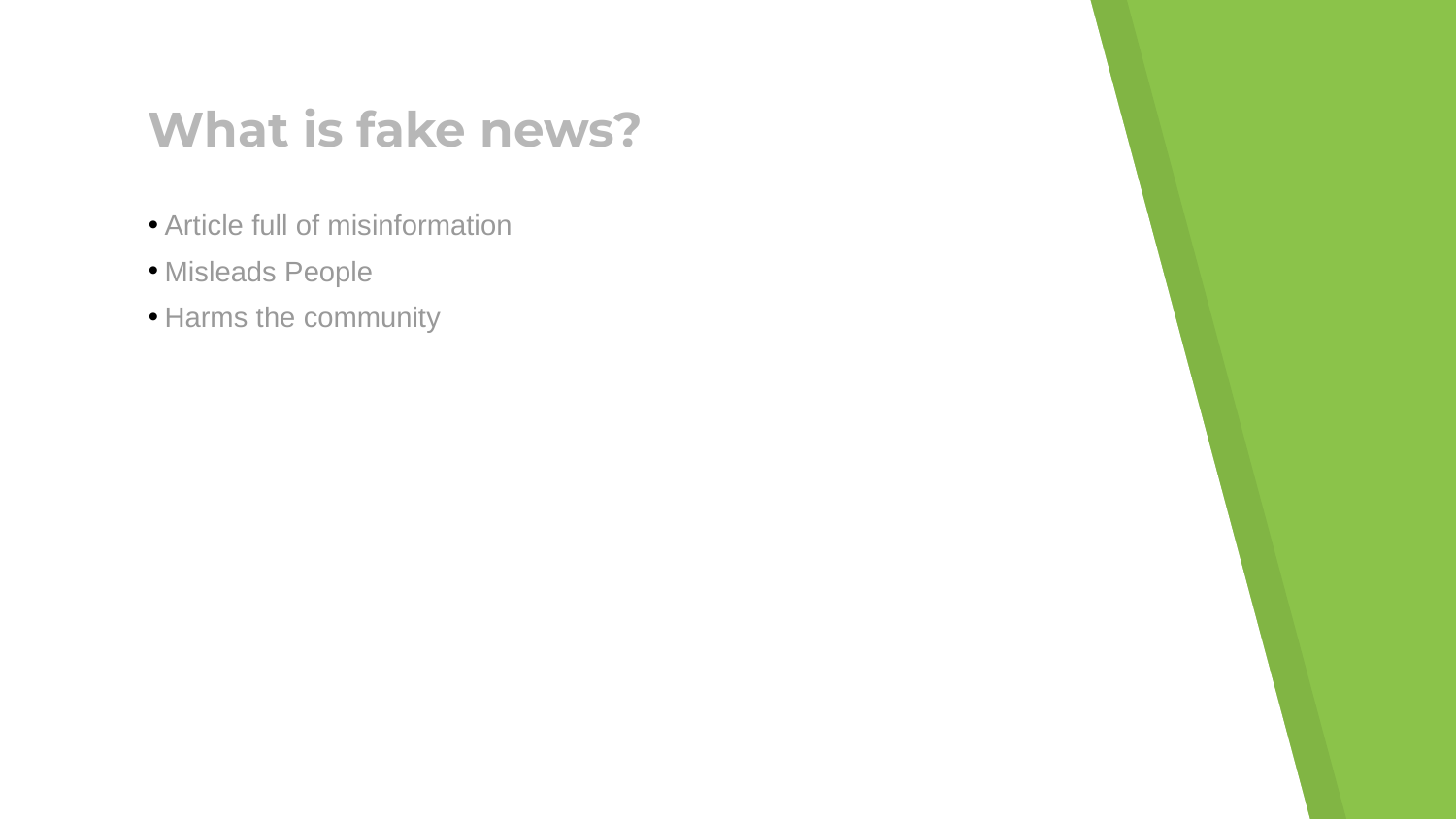

# What is fake news?
Article full of misinformation
Misleads People
Harms the community